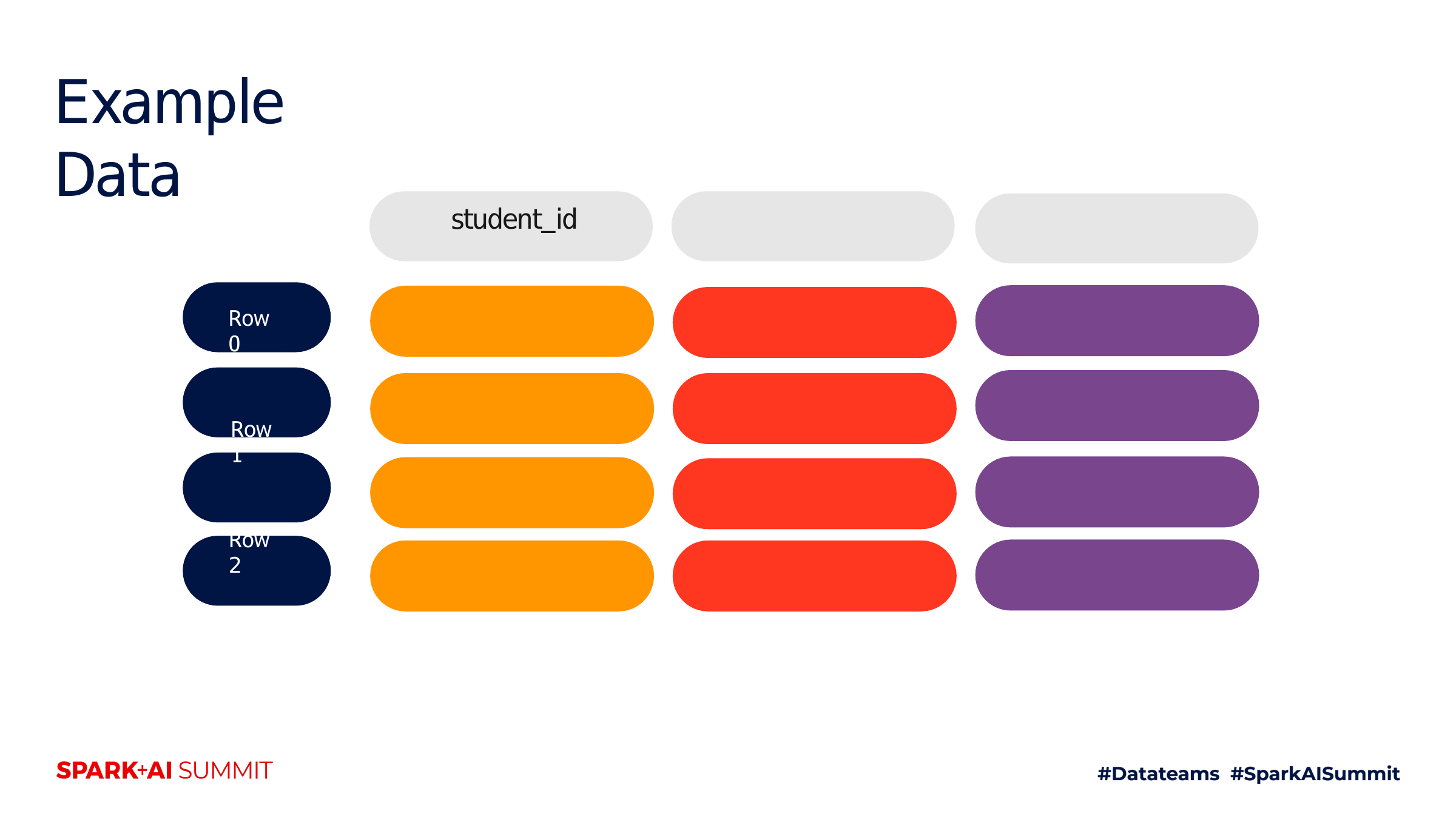

# Example Data

| student\_id | subject | score |
| --- | --- | --- |
| 71 | math | 97.44 |
| 33 | history | 88.32 |
| 101 | geography | 73.11 |
| 13 | physics | 87.78 |

Row 0

Row 1

Row 2

Row 3